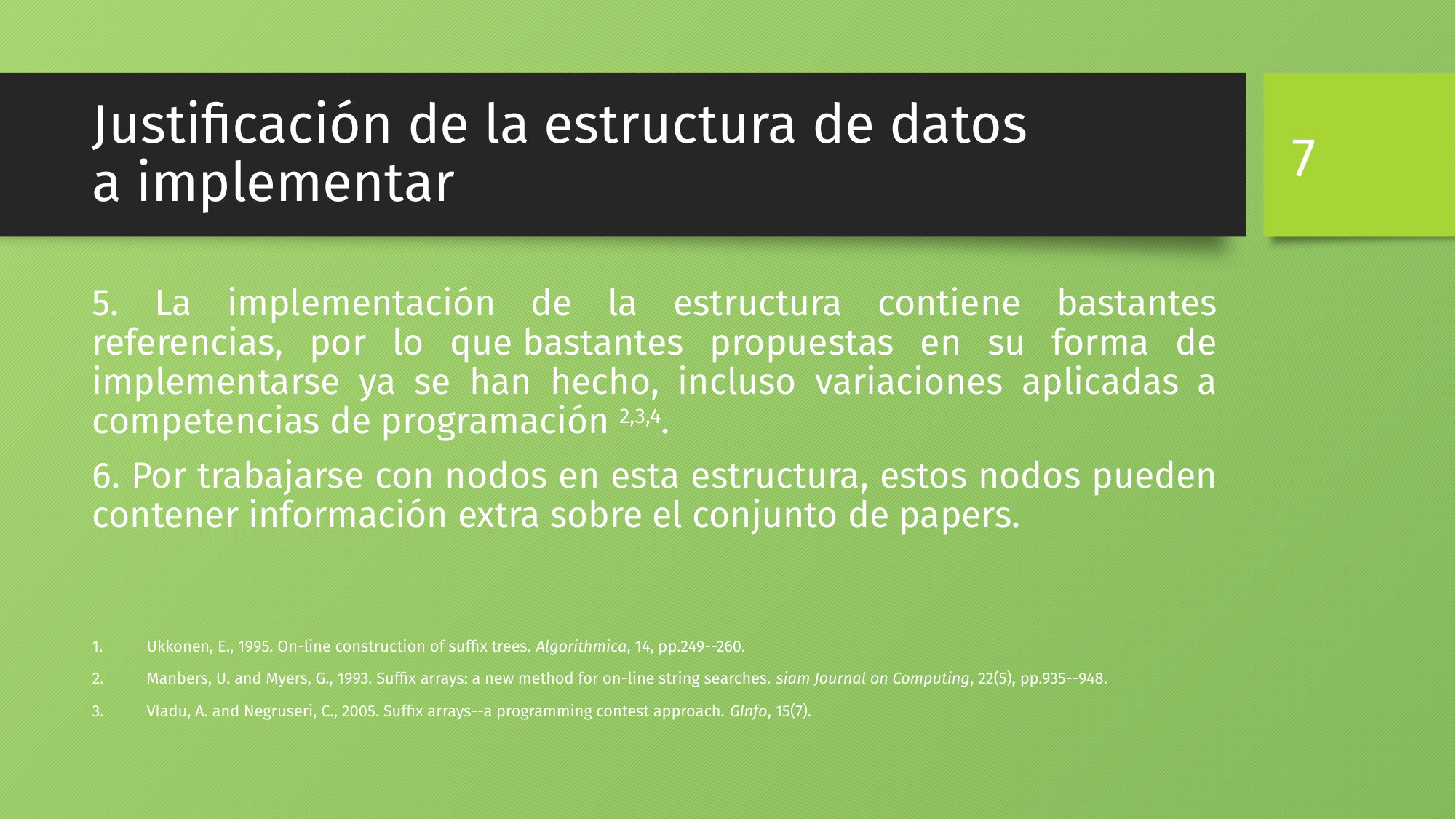

7
# Justificación de la estructura de datos a implementar
5. La implementación de la estructura contiene bastantes referencias, por lo que bastantes propuestas en su forma de implementarse ya se han hecho, incluso variaciones aplicadas a competencias de programación 2,3,4.
6. Por trabajarse con nodos en esta estructura, estos nodos pueden contener información extra sobre el conjunto de papers.

Ukkonen, E., 1995. On-line construction of suffix trees. Algorithmica, 14, pp.249--260.
Manbers, U. and Myers, G., 1993. Suffix arrays: a new method for on-line string searches. siam Journal on Computing, 22(5), pp.935--948.
Vladu, A. and Negruseri, C., 2005. Suffix arrays--a programming contest approach. GInfo, 15(7).